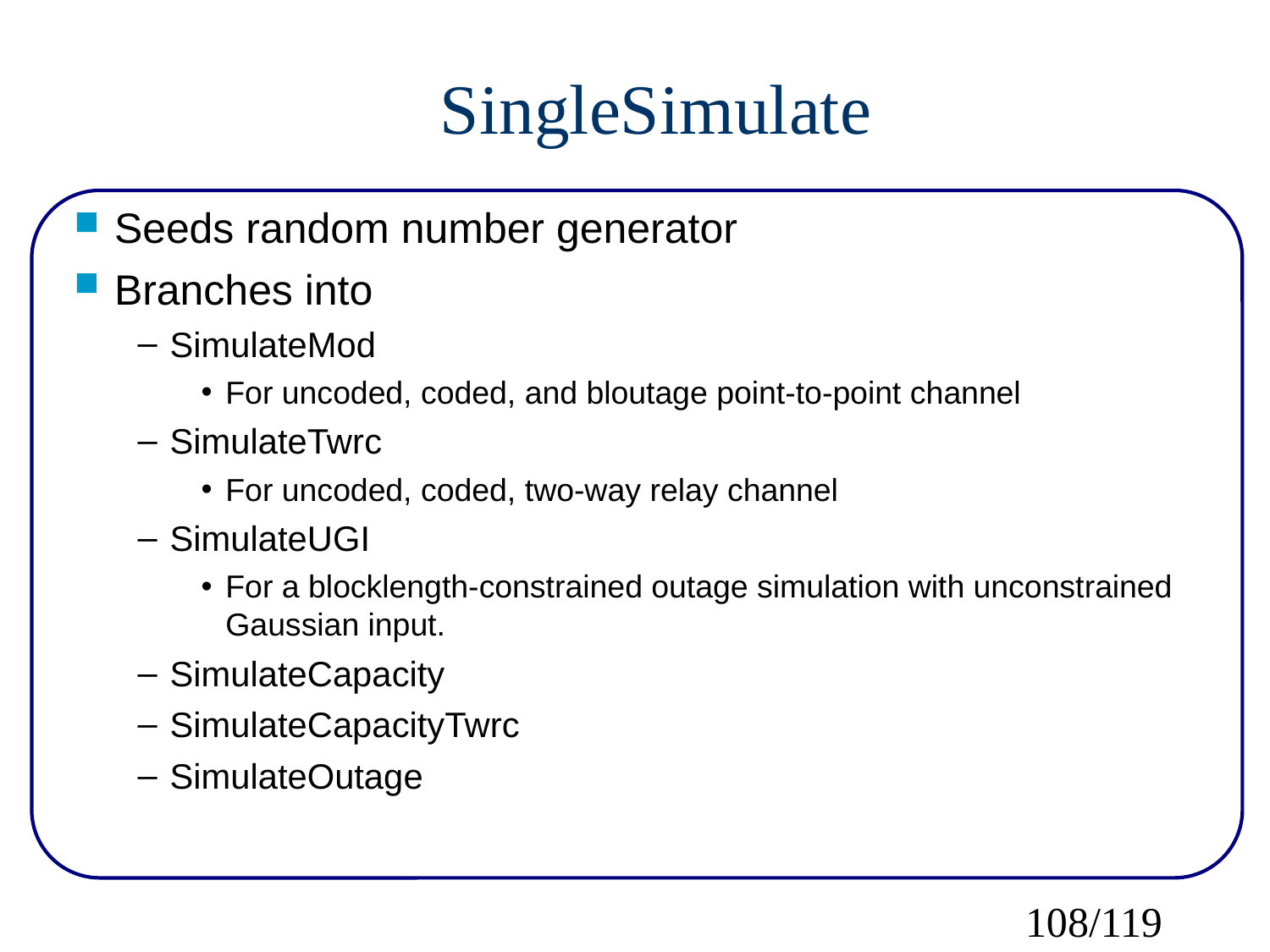

SingleSimulate
Seeds random number generator
Branches into
SimulateMod
For uncoded, coded, and bloutage point-to-point channel
SimulateTwrc
For uncoded, coded, two-way relay channel
SimulateUGI
For a blocklength-constrained outage simulation with unconstrained Gaussian input.
SimulateCapacity
SimulateCapacityTwrc
SimulateOutage

108/119